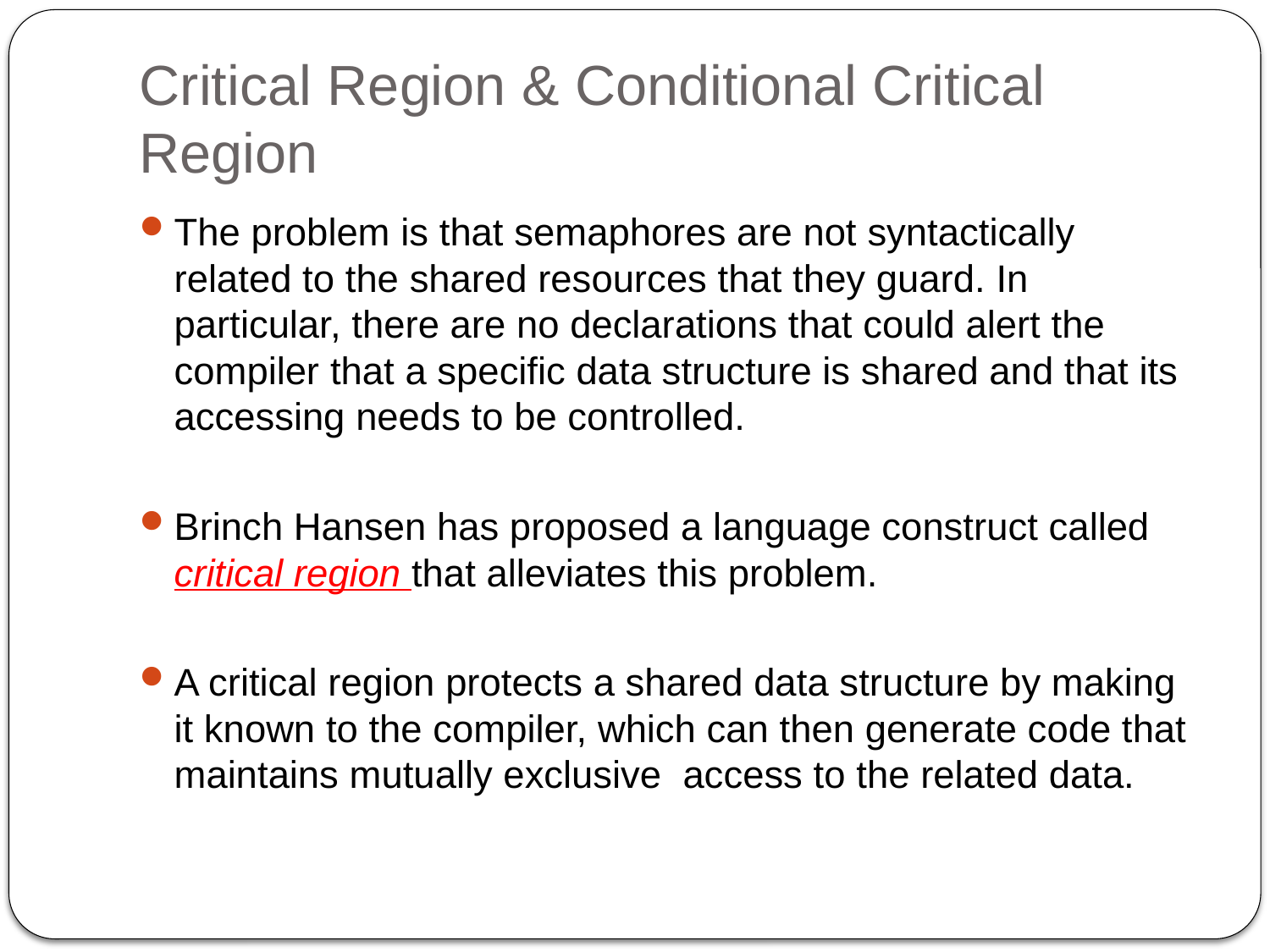

# Critical Region & Conditional Critical Region
The problem is that semaphores are not syntactically related to the shared resources that they guard. In particular, there are no declarations that could alert the compiler that a specific data structure is shared and that its accessing needs to be controlled.

Brinch Hansen has proposed a language construct called critical region that alleviates this problem.

A critical region protects a shared data structure by making it known to the compiler, which can then generate code that maintains mutually exclusive  access to the related data.